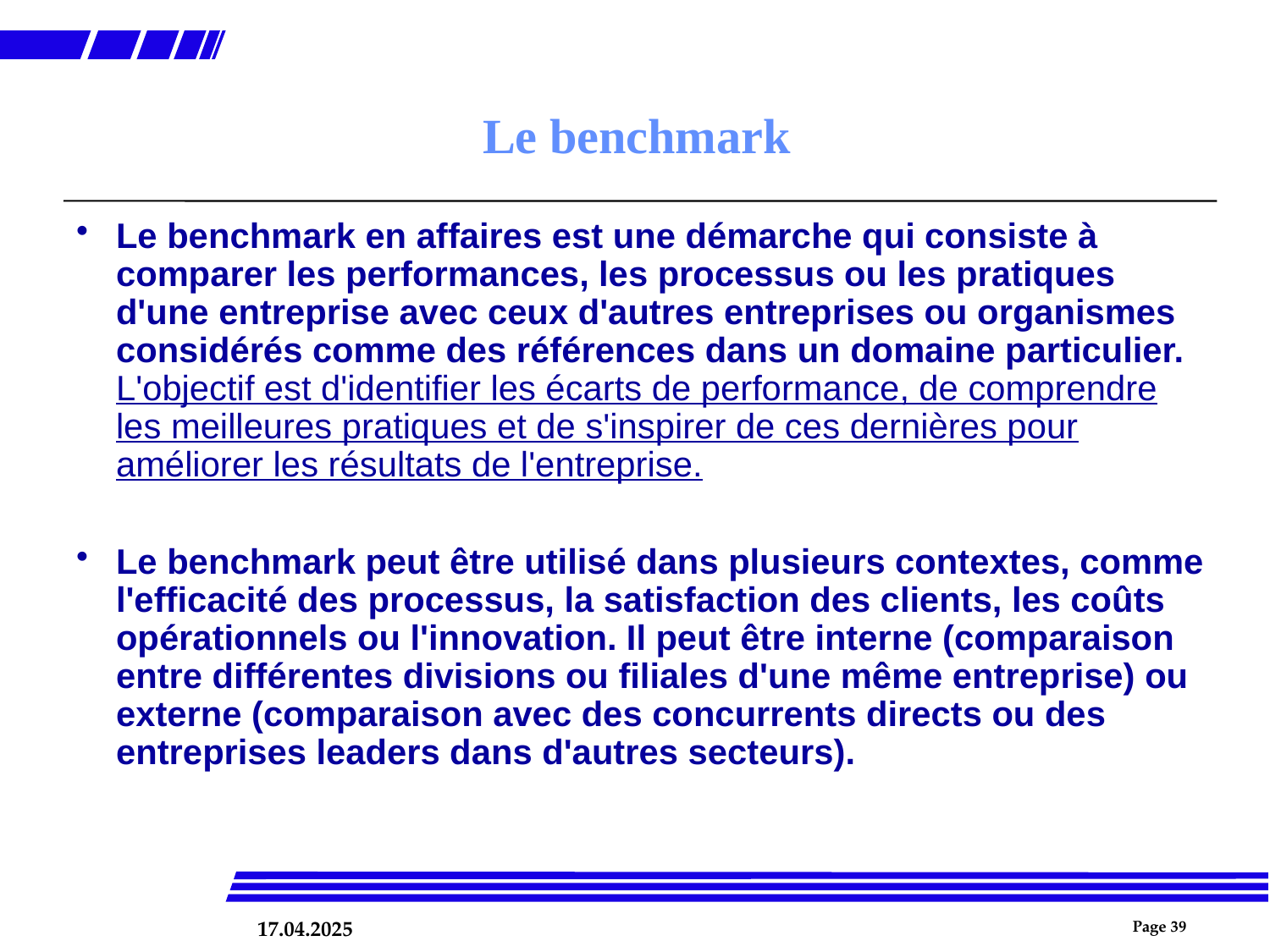

# Le benchmark
Le benchmark en affaires est une démarche qui consiste à comparer les performances, les processus ou les pratiques d'une entreprise avec ceux d'autres entreprises ou organismes considérés comme des références dans un domaine particulier. L'objectif est d'identifier les écarts de performance, de comprendre les meilleures pratiques et de s'inspirer de ces dernières pour améliorer les résultats de l'entreprise.

Le benchmark peut être utilisé dans plusieurs contextes, comme l'efficacité des processus, la satisfaction des clients, les coûts opérationnels ou l'innovation. Il peut être interne (comparaison entre différentes divisions ou filiales d'une même entreprise) ou externe (comparaison avec des concurrents directs ou des entreprises leaders dans d'autres secteurs).